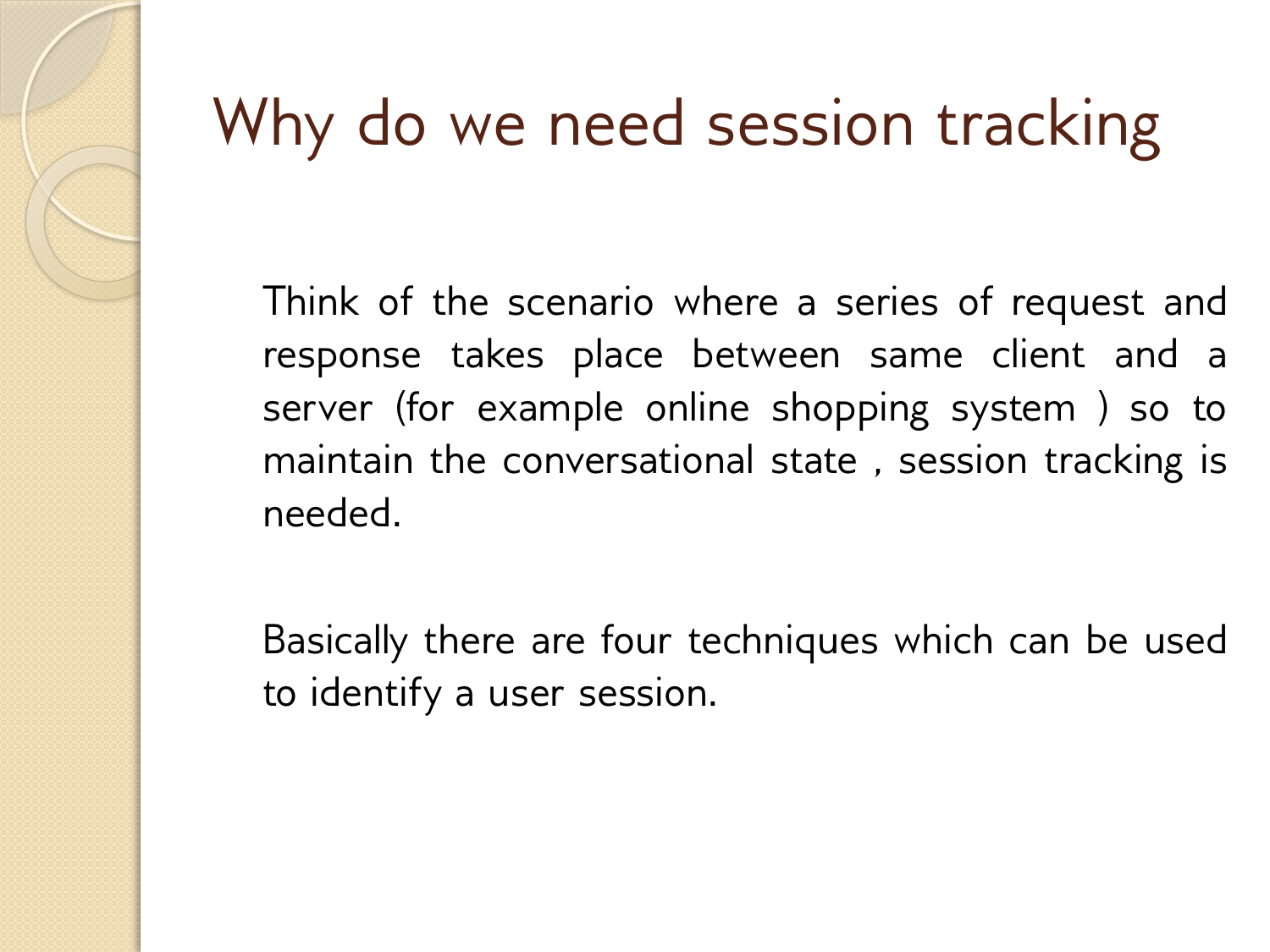

# Why do we need session tracking

	Think of the scenario where a series of request and response takes place between same client and a server (for example online shopping system ) so to maintain the conversational state , session tracking is needed.

	Basically there are four techniques which can be used to identify a user session.